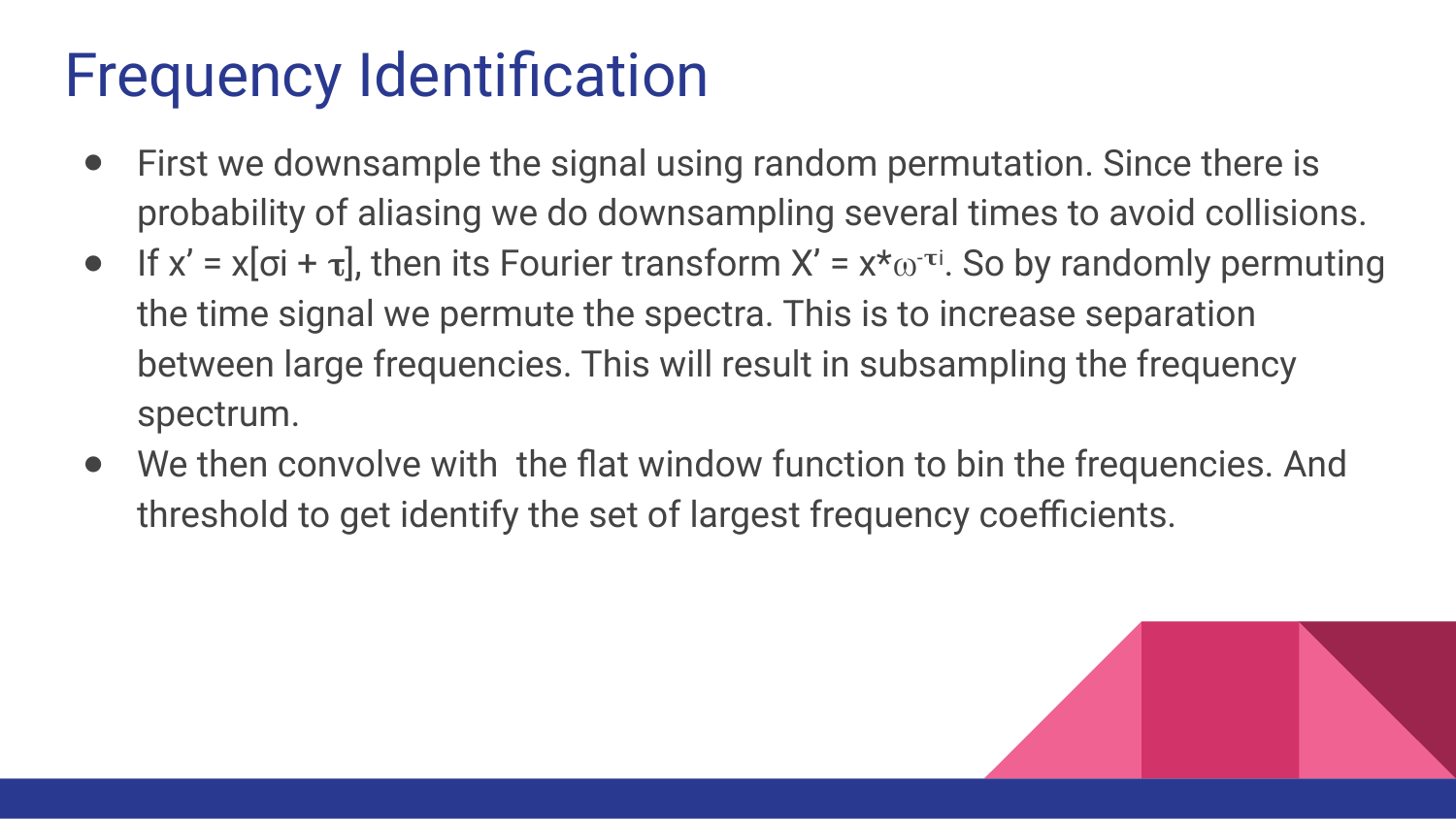

# Frequency Identification
First we downsample the signal using random permutation. Since there is probability of aliasing we do downsampling several times to avoid collisions.
If x’ = x[σi + 𝛕], then its Fourier transform X’ = x*⍵-𝛕i. So by randomly permuting the time signal we permute the spectra. This is to increase separation between large frequencies. This will result in subsampling the frequency spectrum.
We then convolve with  the flat window function to bin the frequencies. And threshold to get identify the set of largest frequency coefficients.